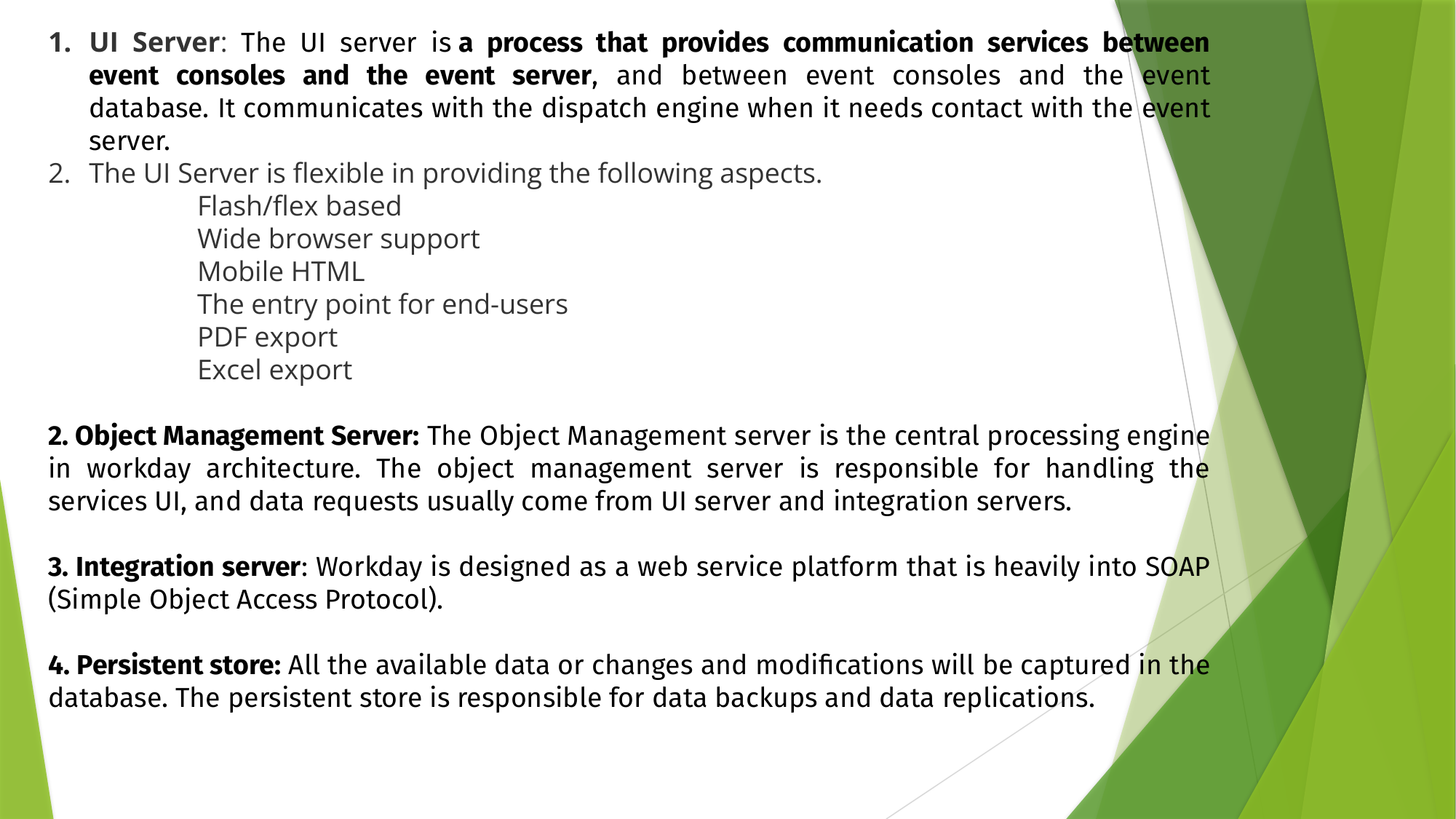

UI Server: The UI server is a process that provides communication services between event consoles and the event server, and between event consoles and the event database. It communicates with the dispatch engine when it needs contact with the event server.
The UI Server is flexible in providing the following aspects.
                     Flash/flex based
                     Wide browser support
                     Mobile HTML
                     The entry point for end-users
                     PDF export
                     Excel export

2. Object Management Server: The Object Management server is the central processing engine in workday architecture. The object management server is responsible for handling the services UI, and data requests usually come from UI server and integration servers.

3. Integration server: Workday is designed as a web service platform that is heavily into SOAP (Simple Object Access Protocol).

4. Persistent store: All the available data or changes and modifications will be captured in the database. The persistent store is responsible for data backups and data replications.